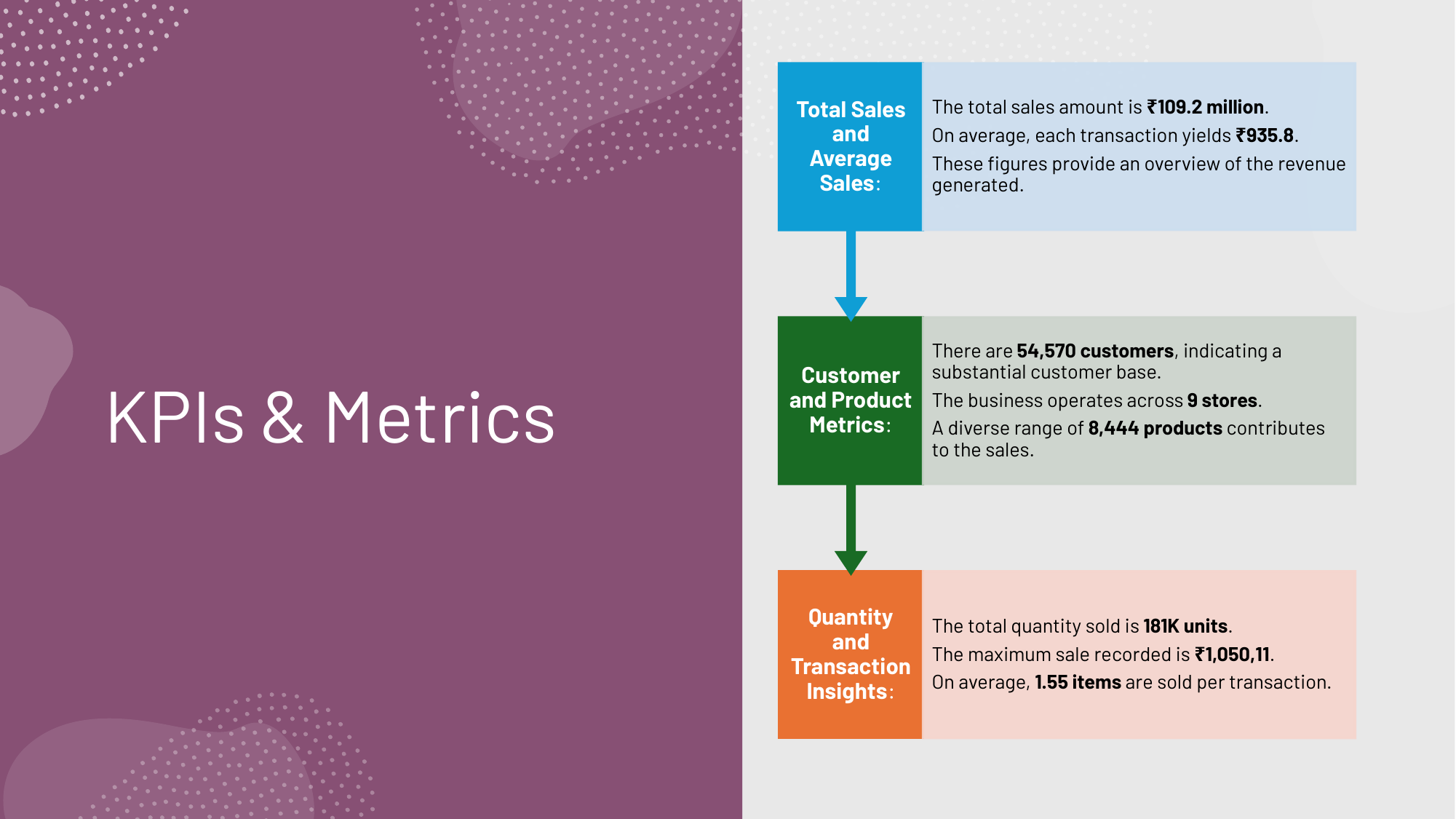

Quantity and Transaction Insights:
The total quantity sold is 181K units.
The maximum sale recorded is ₹1,050,11.
On average, 1.55 items are sold per transaction.
Customer and Product Metrics:
There are 54,570 customers, indicating a substantial customer base.
The business operates across 9 stores.
A diverse range of 8,444 products contributes to the sales.
Total Sales and Average Sales:
The total sales amount is ₹109.2 million.
On average, each transaction yields ₹935.8.
These figures provide an overview of the revenue generated.
# KPIs & Metrics